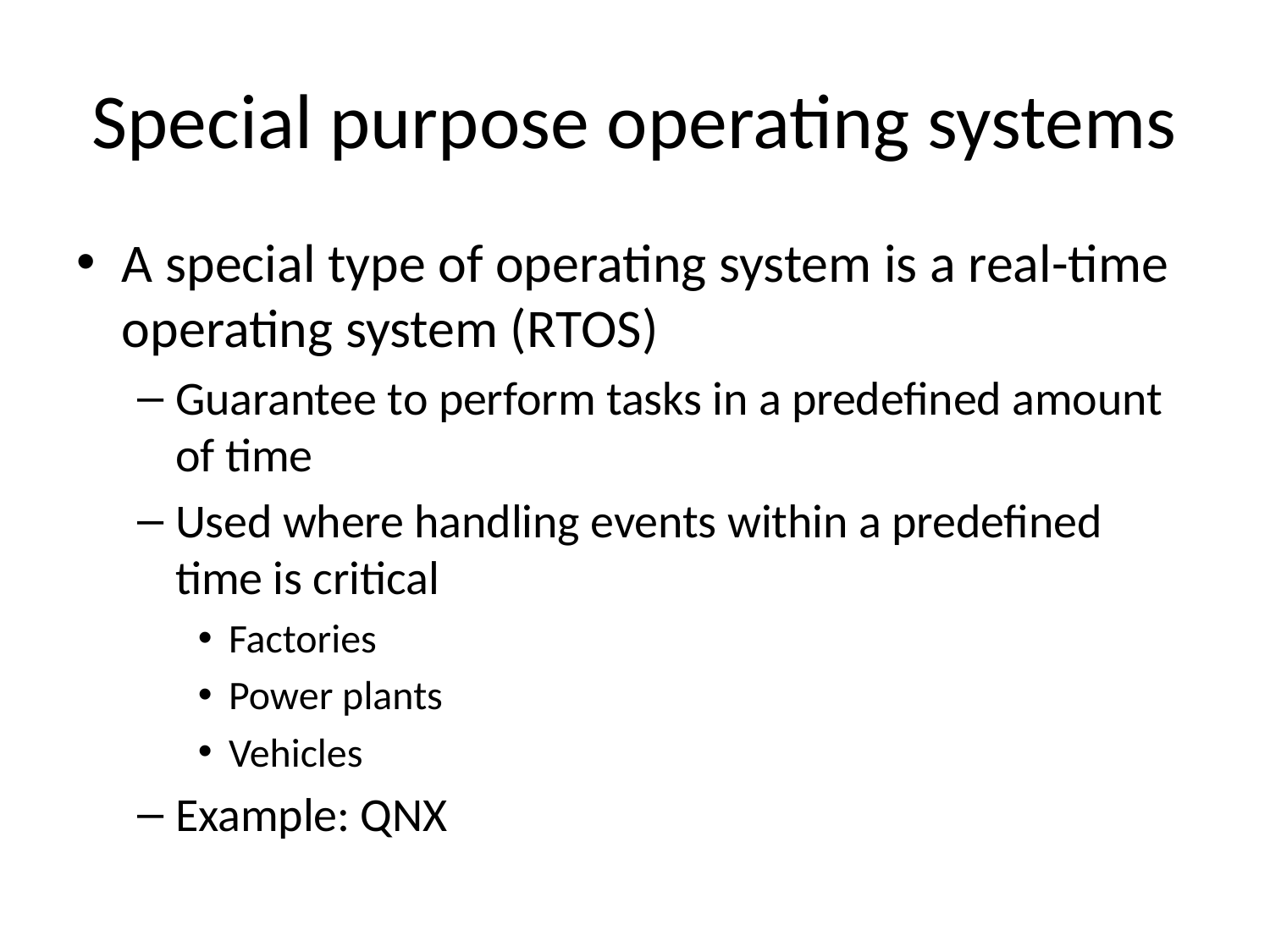

# Special purpose operating systems
A special type of operating system is a real-time operating system (RTOS)
Guarantee to perform tasks in a predefined amount of time
Used where handling events within a predefined time is critical
Factories
Power plants
Vehicles
Example: QNX